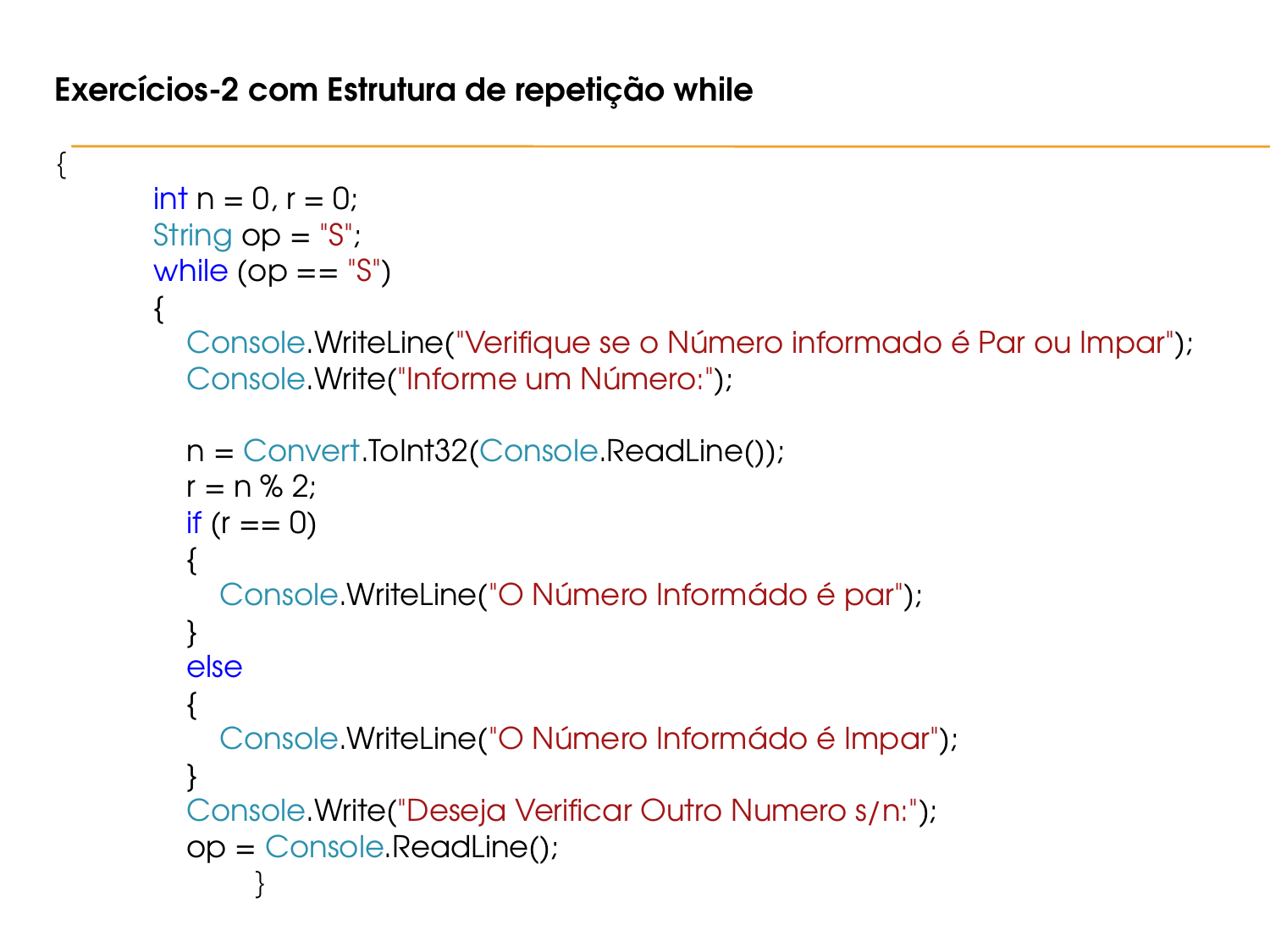

Exercícios-2 com Estrutura de repetição while
{
            int n = 0, r = 0;
            String op = "S";
            while (op == "S")
            {
                Console.WriteLine("Verifique se o Número informado é Par ou Impar");
                Console.Write("Informe um Número:");

                n = Convert.ToInt32(Console.ReadLine());
                r = n % 2;
                if (r == 0)
                {
                    Console.WriteLine("O Número Informádo é par");
                }
                else
                {
                    Console.WriteLine("O Número Informádo é Impar");
                }
                Console.Write("Deseja Verificar Outro Numero s/n:");
                op = Console.ReadLine();
            }